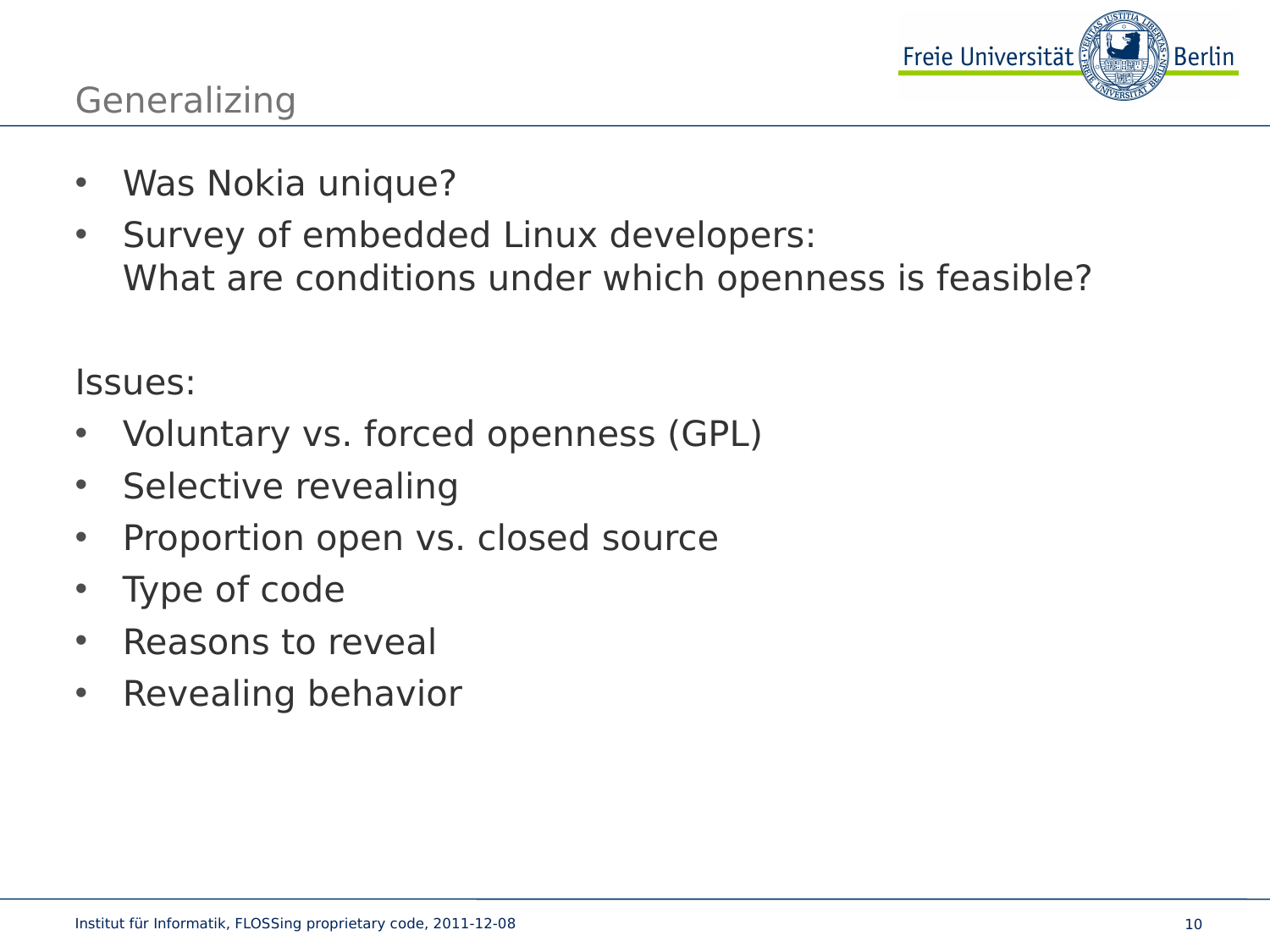

# Generalizing
Was Nokia unique?
Survey of embedded Linux developers:
What are conditions under which openness is feasible?

Issues:
Voluntary vs. forced openness (GPL)
Selective revealing
Proportion open vs. closed source
Type of code
Reasons to reveal
Revealing behavior
Institut für Informatik, FLOSSing proprietary code, 2011-12-08